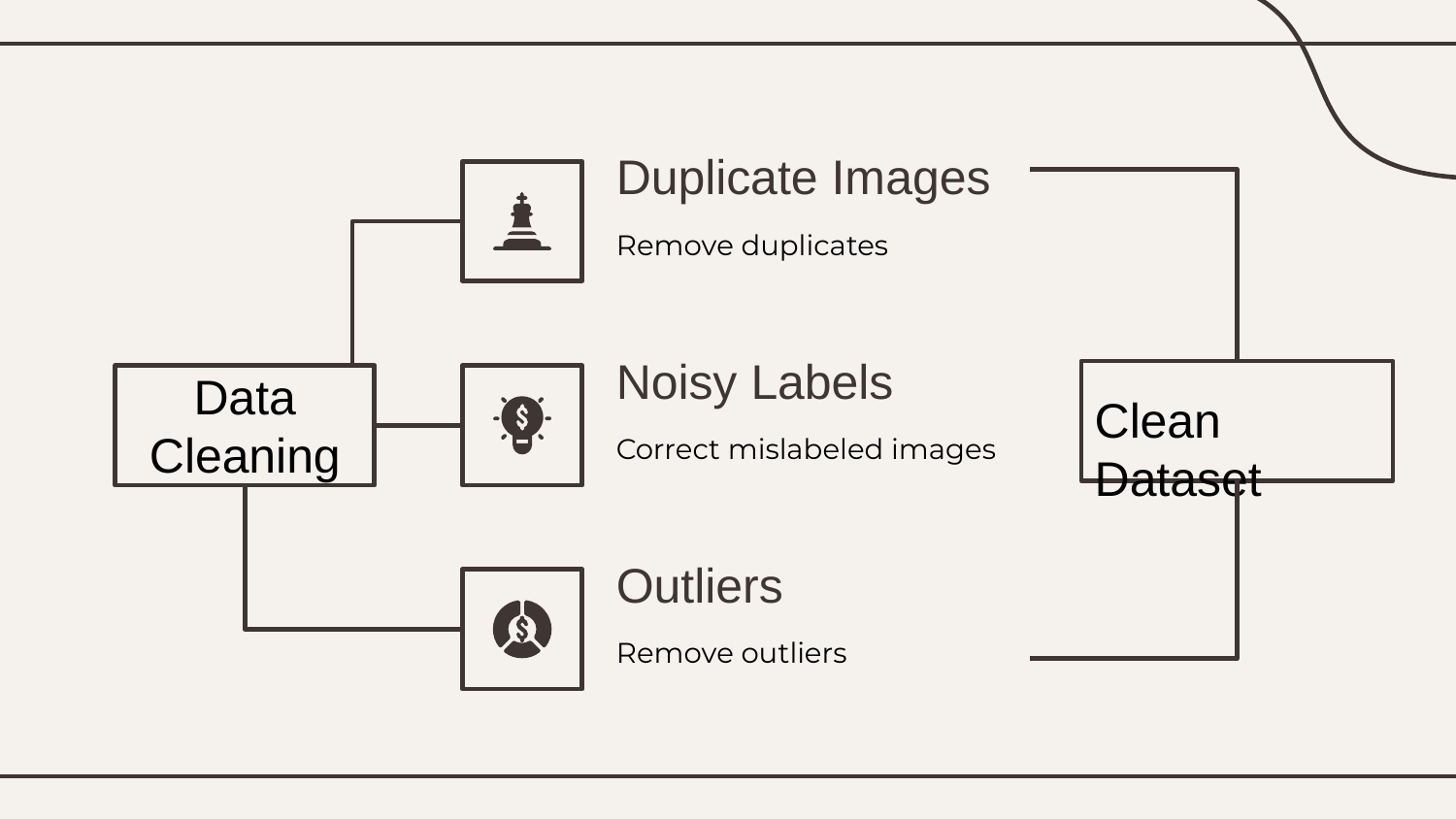

Duplicate Images

Remove duplicates
Noisy Labels
Data Cleaning

Clean Dataset

Correct mislabeled images
Outliers

Remove outliers